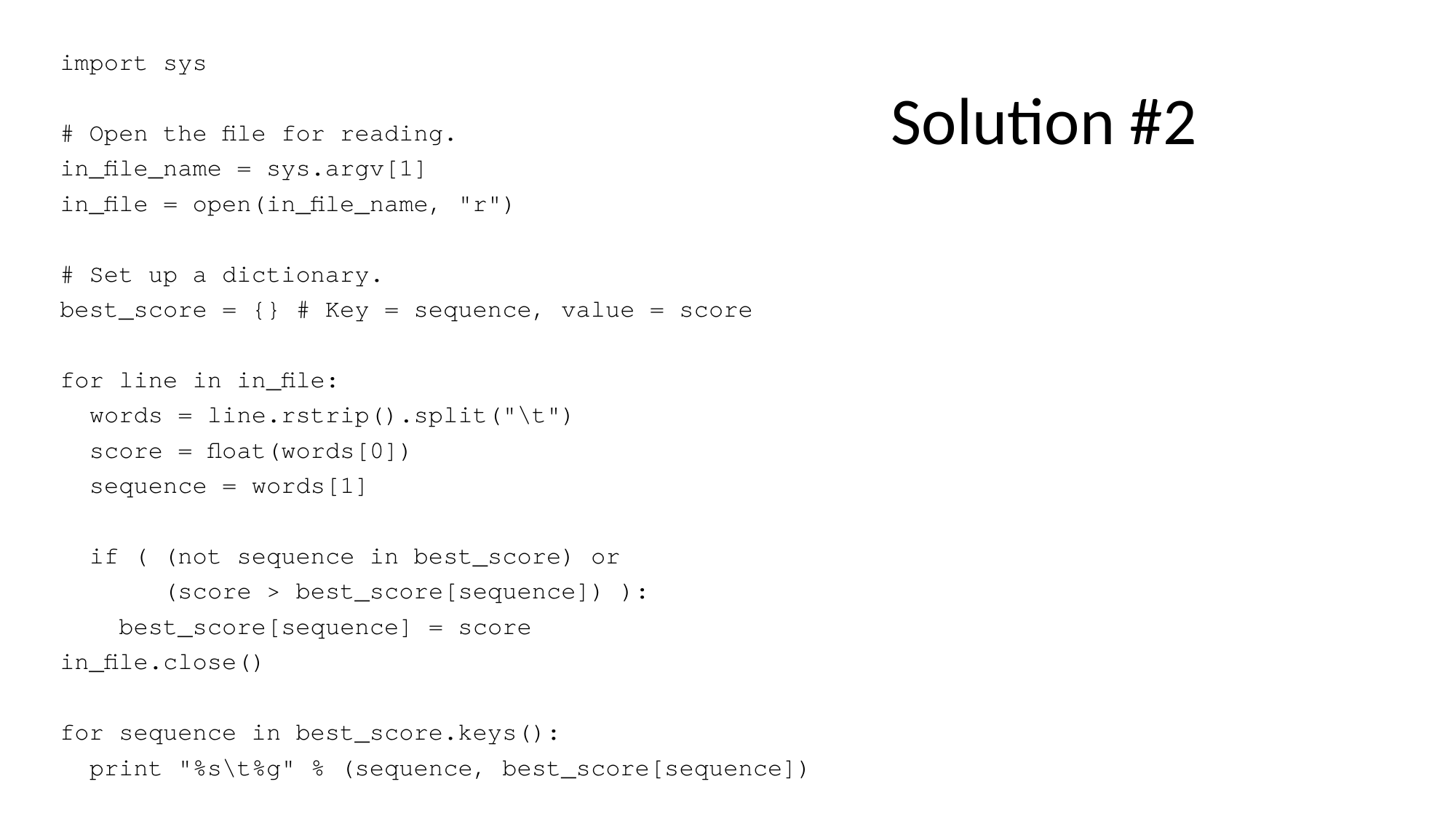

import sys

# Open the file for reading.
in_file_name = sys.argv[1]
in_file = open(in_file_name, "r")

# Set up a dictionary.
best_score = {} # Key = sequence, value = score

for line in in_file:
  words = line.rstrip().split("\t")
  score = float(words[0])
  sequence = words[1]

  if ( (not sequence in best_score) or
       (score > best_score[sequence]) ):
    best_score[sequence] = score
in_file.close()

for sequence in best_score.keys():
  print "%s\t%g" % (sequence, best_score[sequence])
# Solution #2